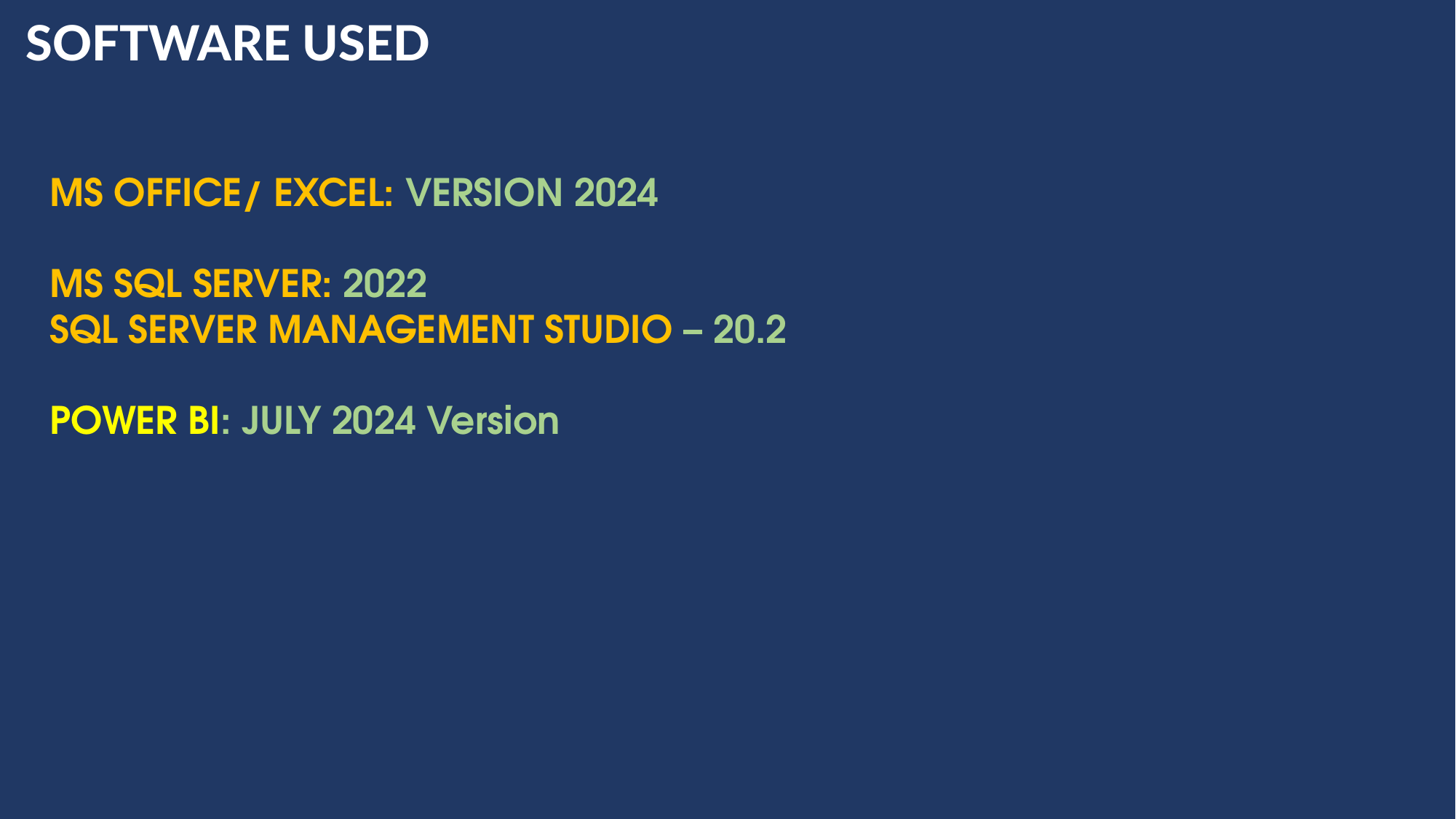

SOFTWARE USED
MS OFFICE/ EXCEL: VERSION 2024

MS SQL SERVER: 2022
SQL SERVER MANAGEMENT STUDIO – 20.2

POWER BI: JULY 2024 Version